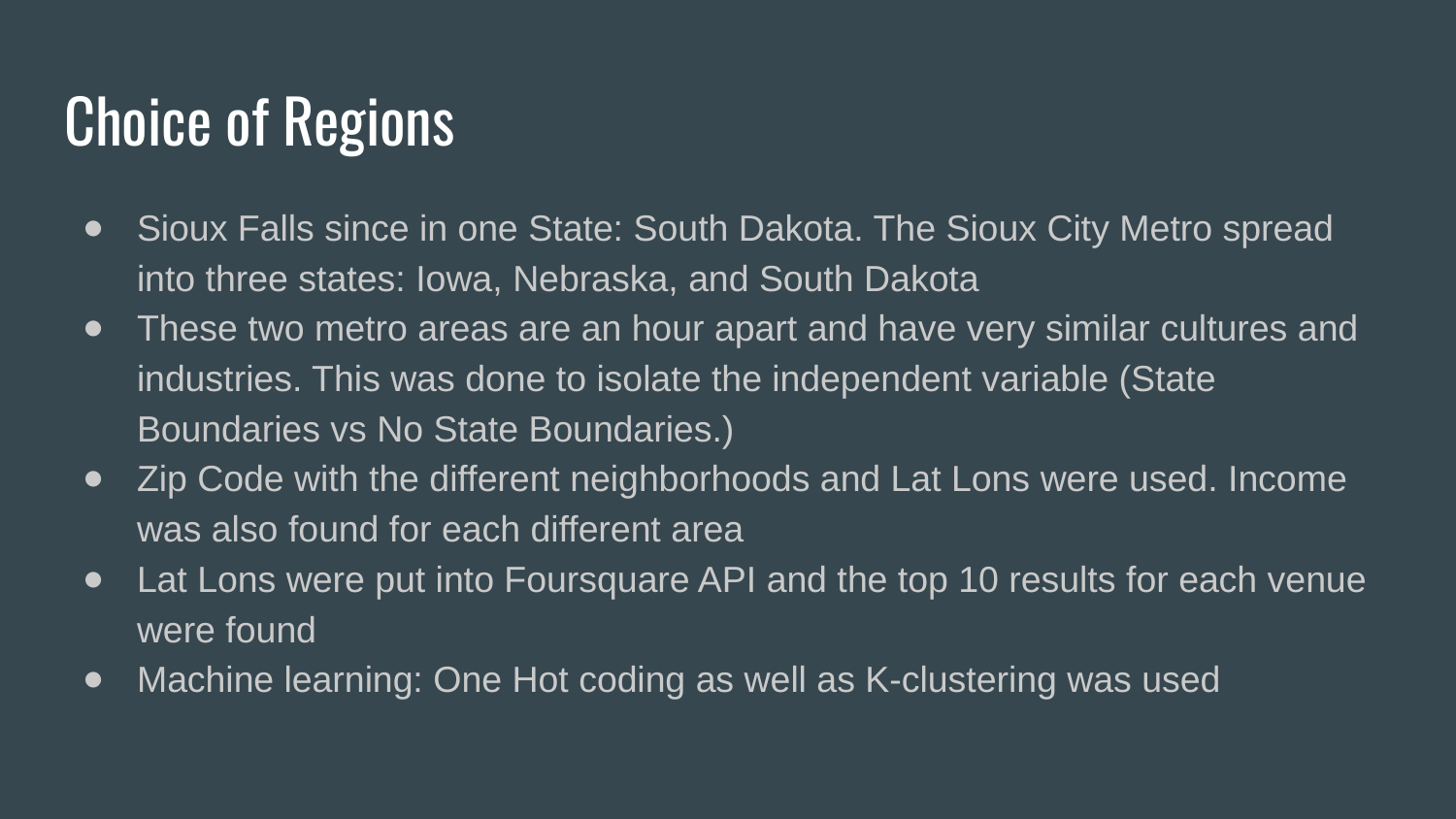

# Choice of Regions
Sioux Falls since in one State: South Dakota. The Sioux City Metro spread into three states: Iowa, Nebraska, and South Dakota
These two metro areas are an hour apart and have very similar cultures and industries. This was done to isolate the independent variable (State Boundaries vs No State Boundaries.)
Zip Code with the different neighborhoods and Lat Lons were used. Income was also found for each different area
Lat Lons were put into Foursquare API and the top 10 results for each venue were found
Machine learning: One Hot coding as well as K-clustering was used